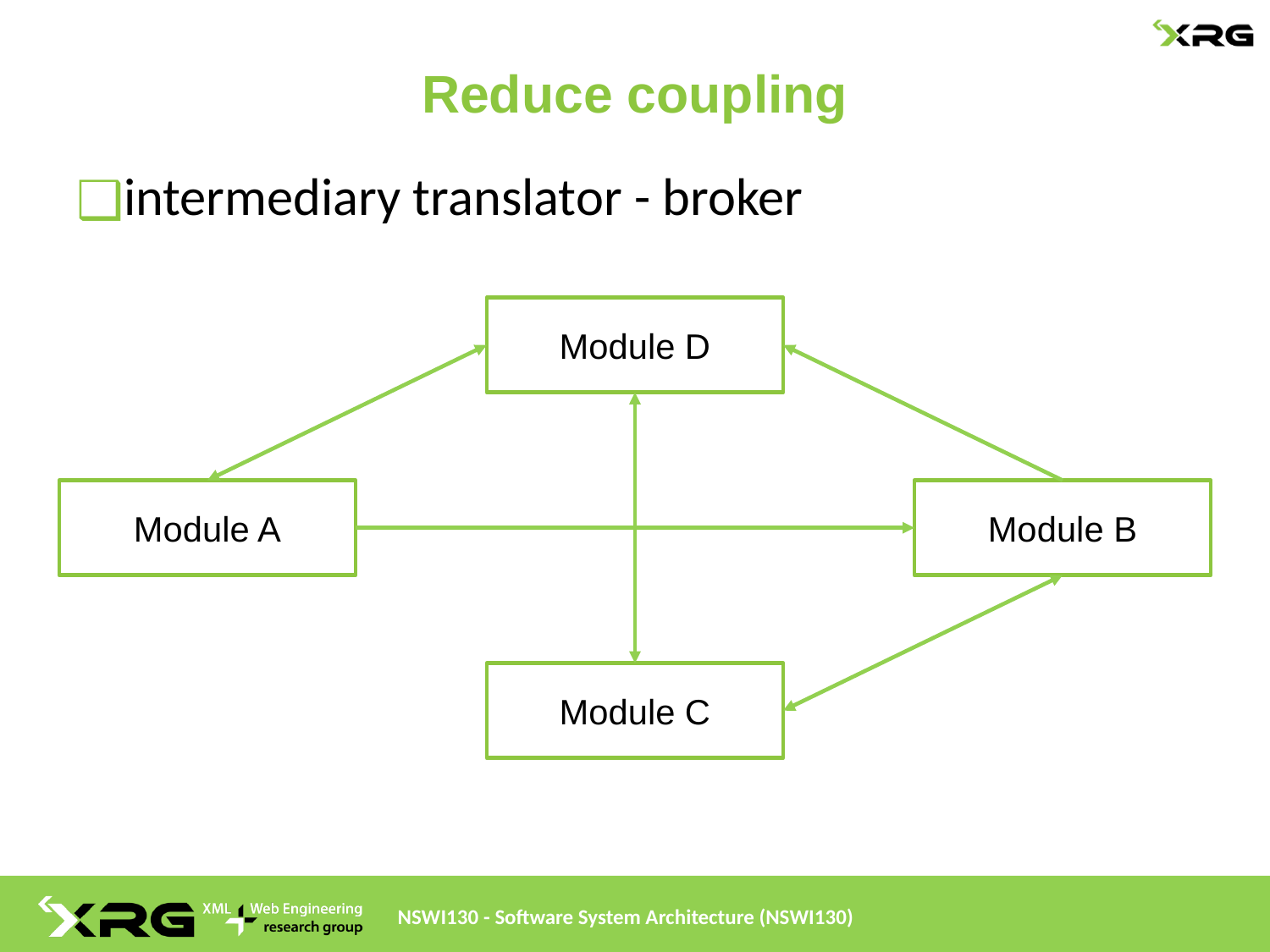

# Reduce coupling
intermediary translator - broker
Module D
Module A
Module B
Module C
NSWI130 - Software System Architecture (NSWI130)